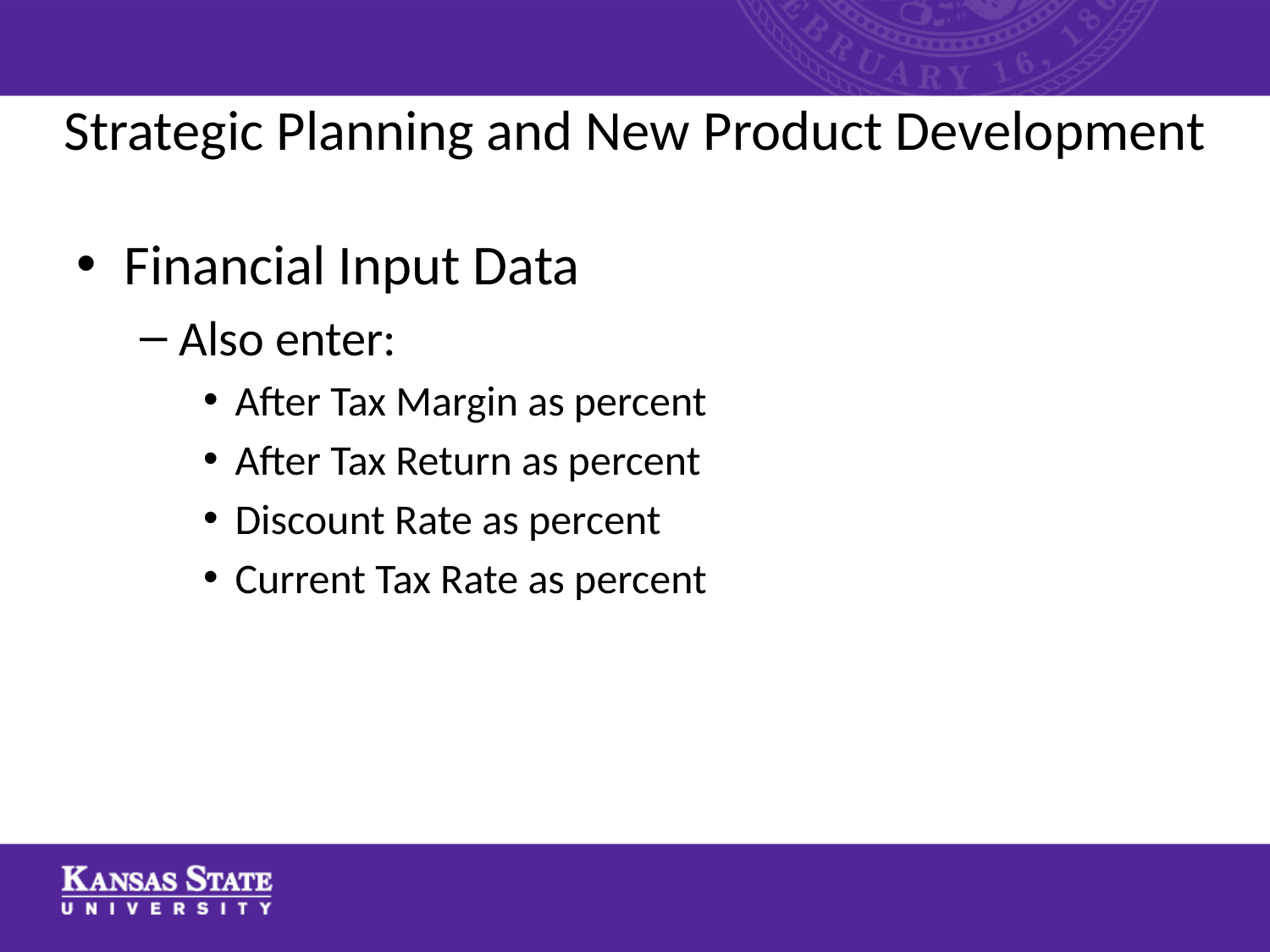

# Strategic Planning and New Product Development
Financial Input Data
Also enter:
After Tax Margin as percent
After Tax Return as percent
Discount Rate as percent
Current Tax Rate as percent